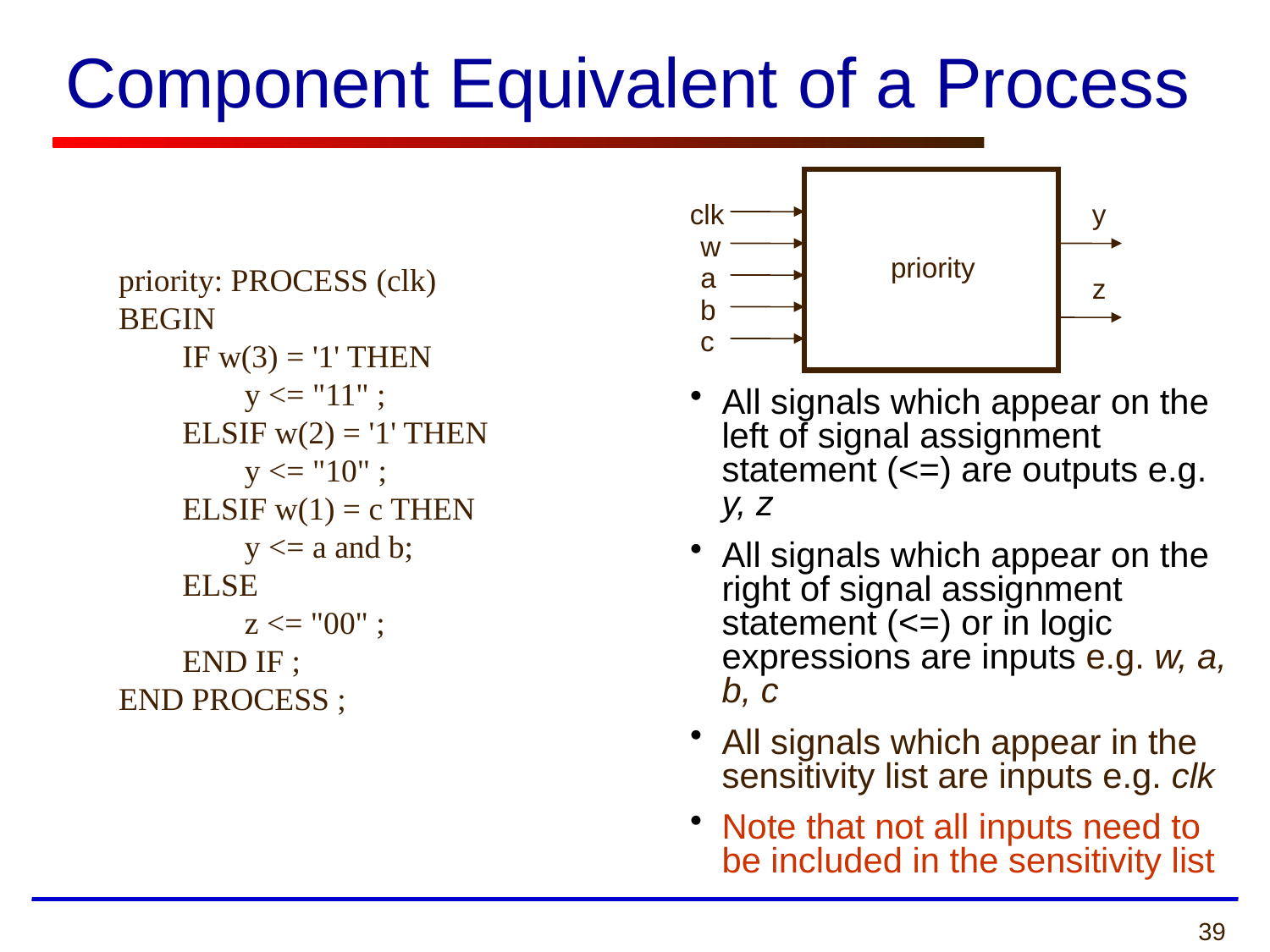

# Component Equivalent of a Process

clk
y

w

priority

a
z

b

c

	priority: PROCESS (clk)
	BEGIN
		IF w(3) = '1' THEN
			y <= "11" ;
		ELSIF w(2) = '1' THEN
			y <= "10" ;
		ELSIF w(1) = c THEN
			y <= a and b;
		ELSE
			z <= "00" ;
		END IF ;
	END PROCESS ;
All signals which appear on the left of signal assignment statement (<=) are outputs e.g. y, z
All signals which appear on the right of signal assignment statement (<=) or in logic expressions are inputs e.g. w, a, b, c
All signals which appear in the sensitivity list are inputs e.g. clk
Note that not all inputs need to be included in the sensitivity list